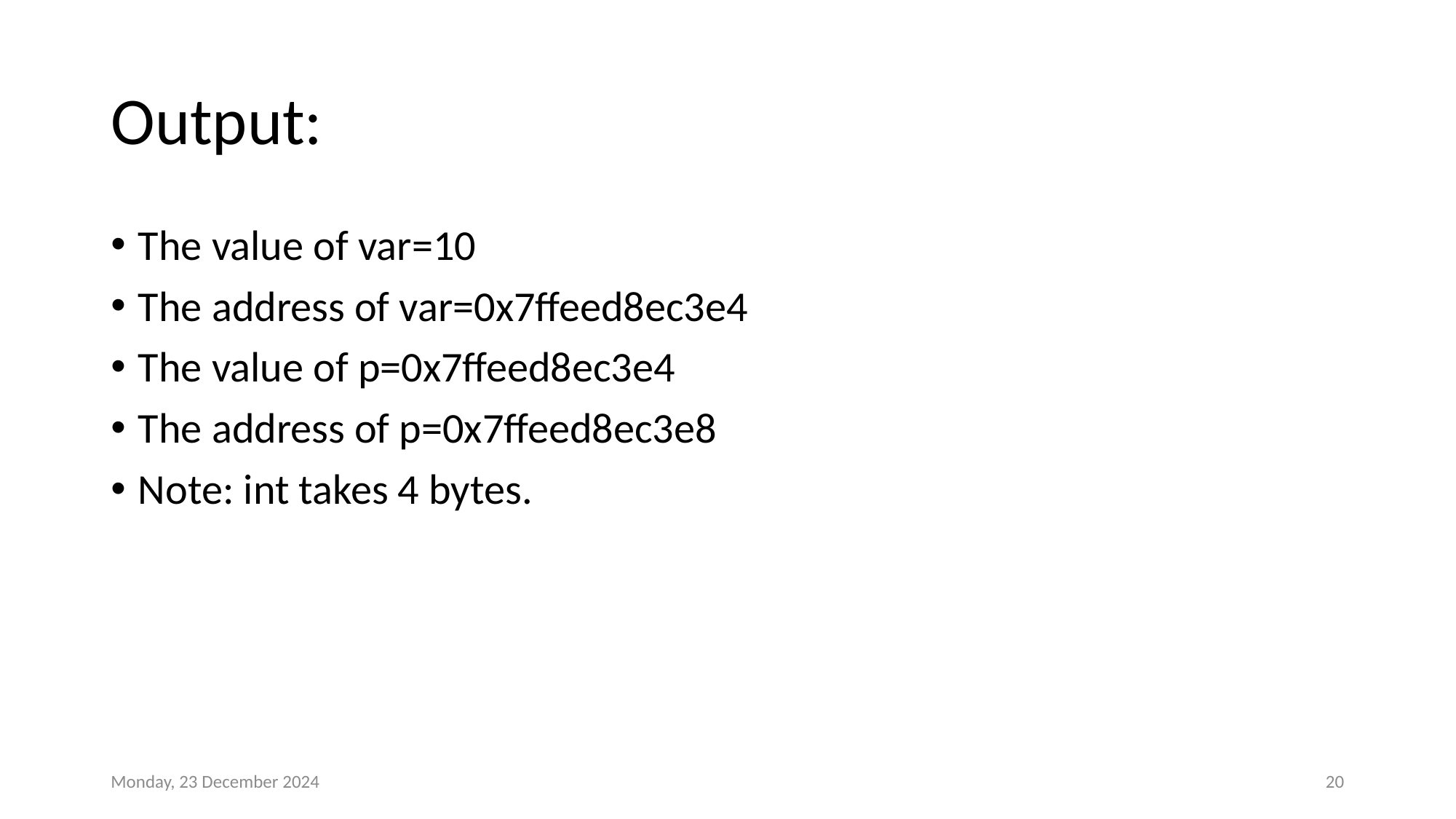

# Output:
The value of var=10
The address of var=0x7ffeed8ec3e4
The value of p=0x7ffeed8ec3e4
The address of p=0x7ffeed8ec3e8
Note: int takes 4 bytes.

Monday, 23 December 2024
20